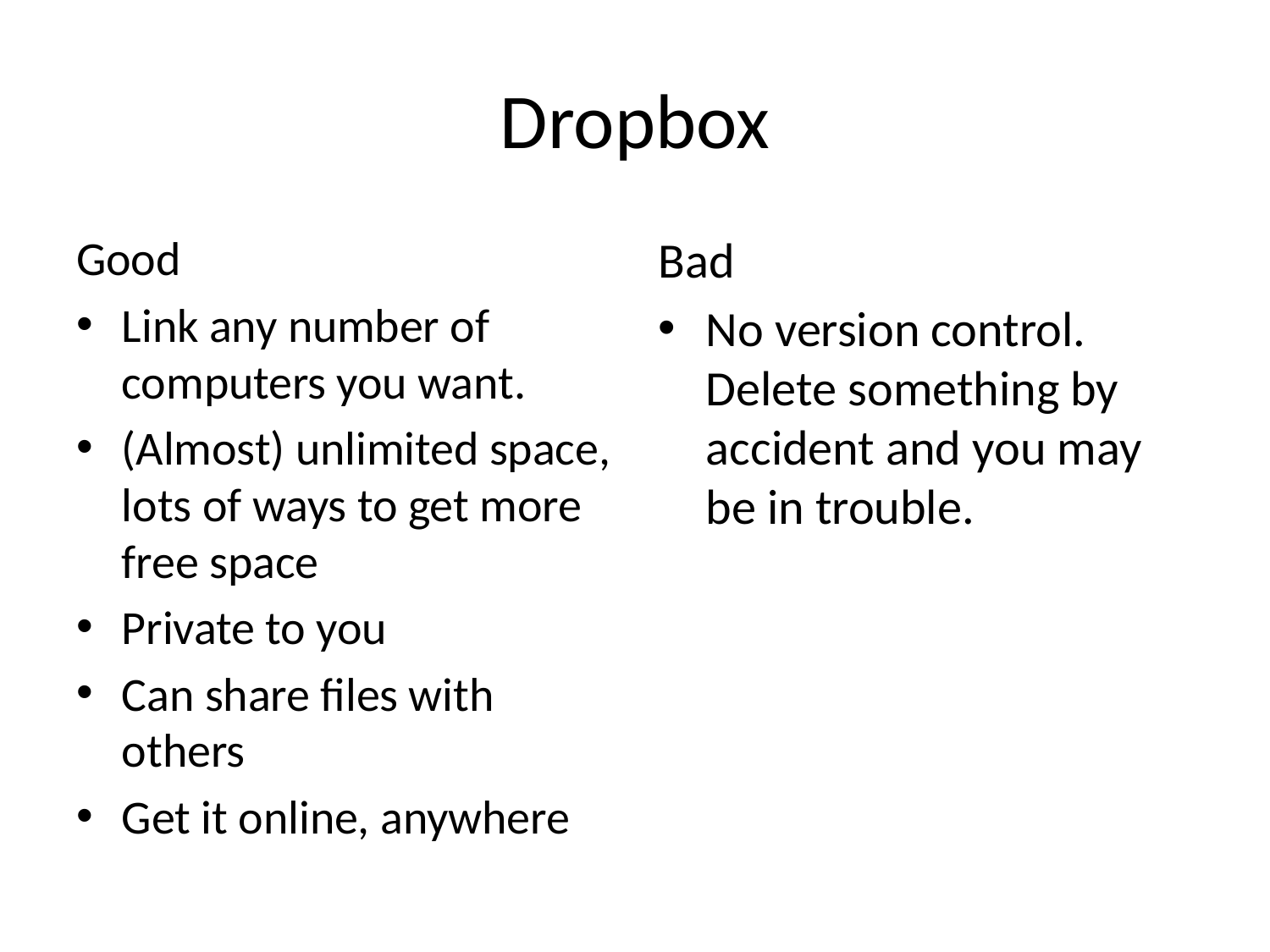

# Dropbox
Good
Link any number of computers you want.
(Almost) unlimited space, lots of ways to get more free space
Private to you
Can share files with others
Get it online, anywhere

Bad
No version control. Delete something by accident and you may be in trouble.